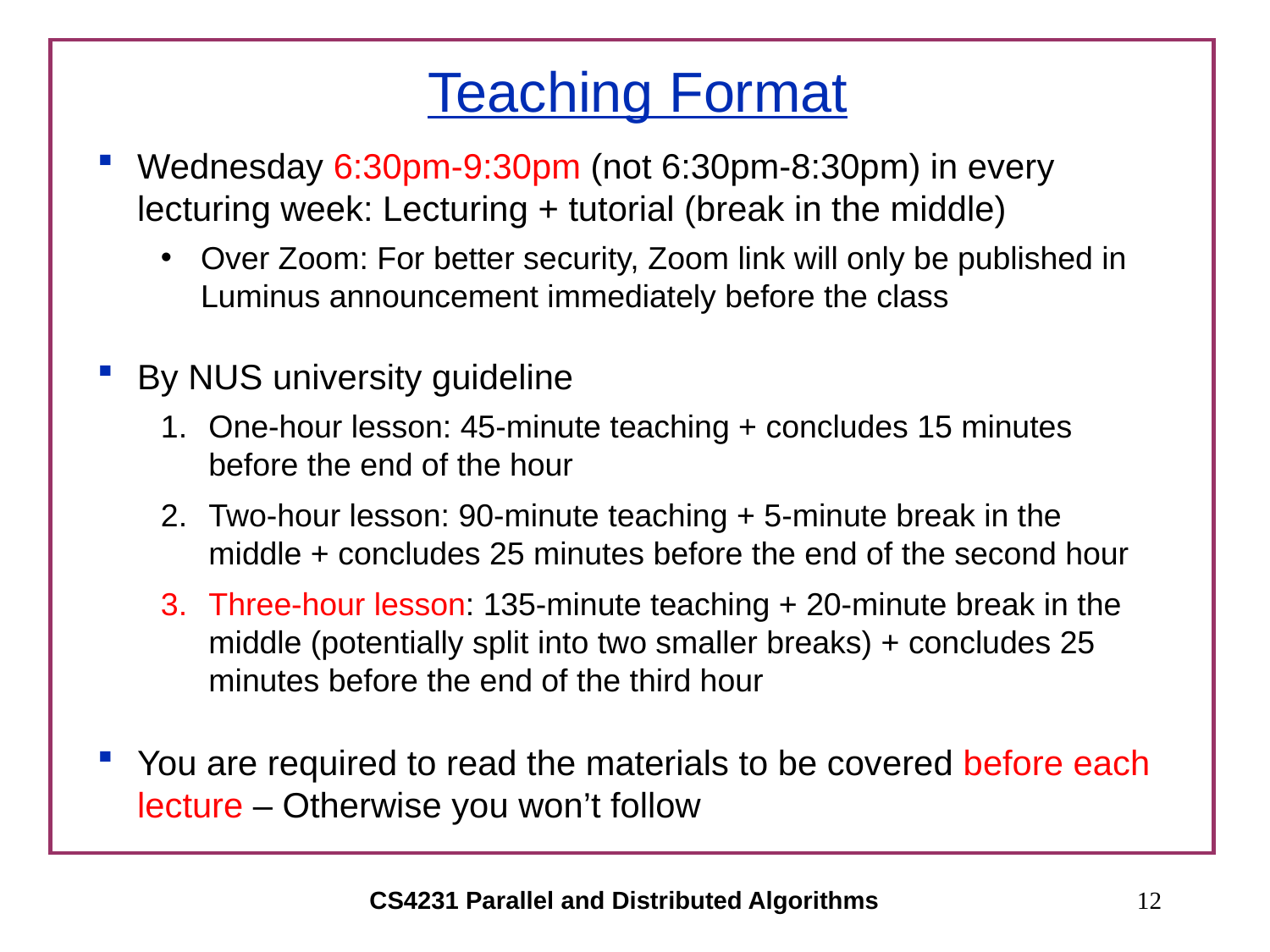

# Teaching Format
Wednesday 6:30pm-9:30pm (not 6:30pm-8:30pm) in every lecturing week: Lecturing + tutorial (break in the middle)
Over Zoom: For better security, Zoom link will only be published in Luminus announcement immediately before the class

By NUS university guideline
One-hour lesson: 45-minute teaching + concludes 15 minutes before the end of the hour
Two-hour lesson: 90-minute teaching + 5-minute break in the middle + concludes 25 minutes before the end of the second hour
Three-hour lesson: 135-minute teaching + 20-minute break in the middle (potentially split into two smaller breaks) + concludes 25 minutes before the end of the third hour

You are required to read the materials to be covered before each lecture – Otherwise you won’t follow

CS4231 Parallel and Distributed Algorithms
12